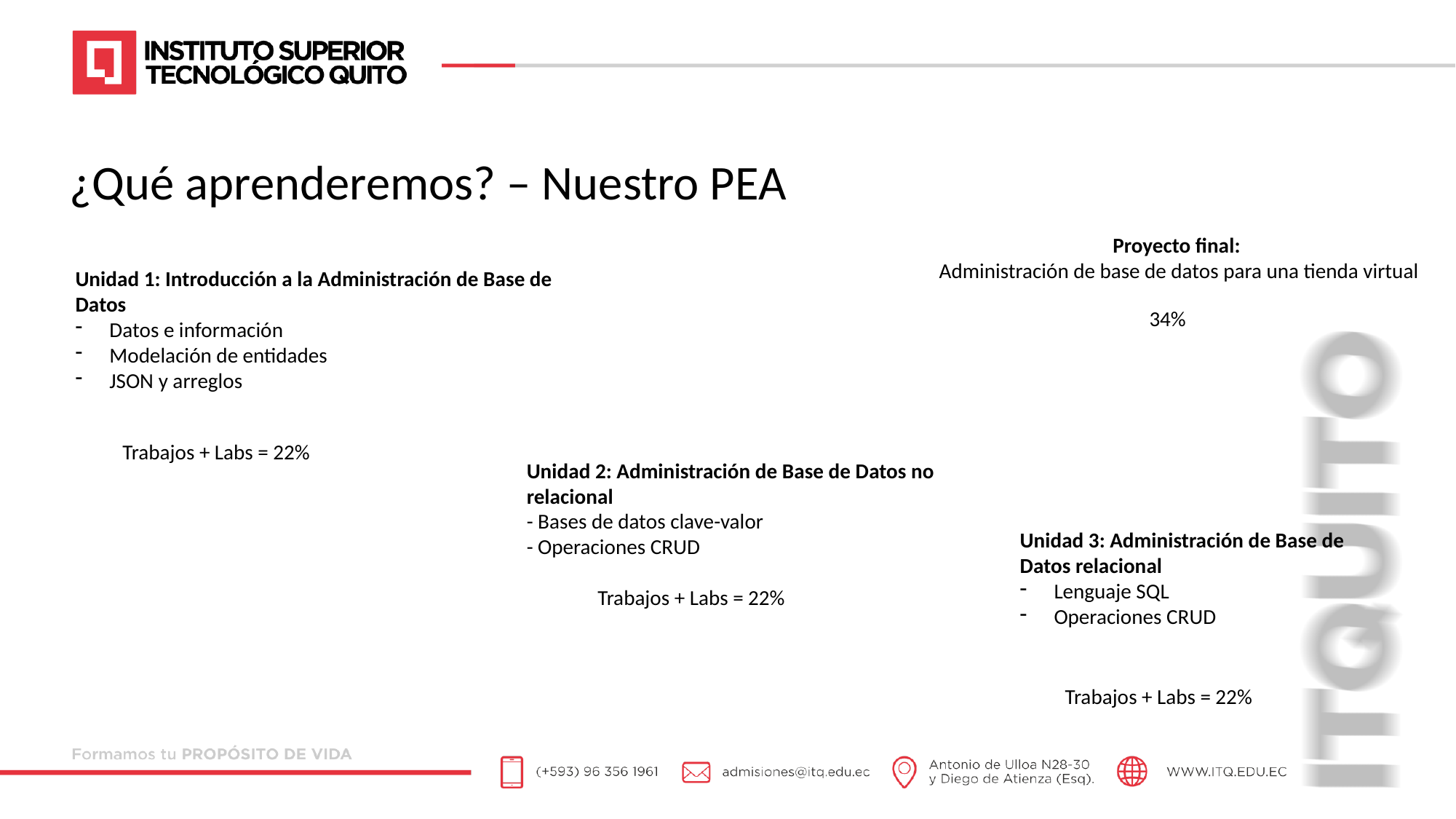

¿Qué aprenderemos? – Nuestro PEA
Proyecto final:
Administración de base de datos para una tienda virtual
Unidad 1: Introducción a la Administración de Base de Datos
Datos e información
Modelación de entidades
JSON y arreglos
34%
Trabajos + Labs = 22%
Unidad 2: Administración de Base de Datos no relacional
- Bases de datos clave-valor
- Operaciones CRUD

Unidad 3: Administración de Base de Datos relacional
Lenguaje SQL
Operaciones CRUD
Trabajos + Labs = 22%
Trabajos + Labs = 22%